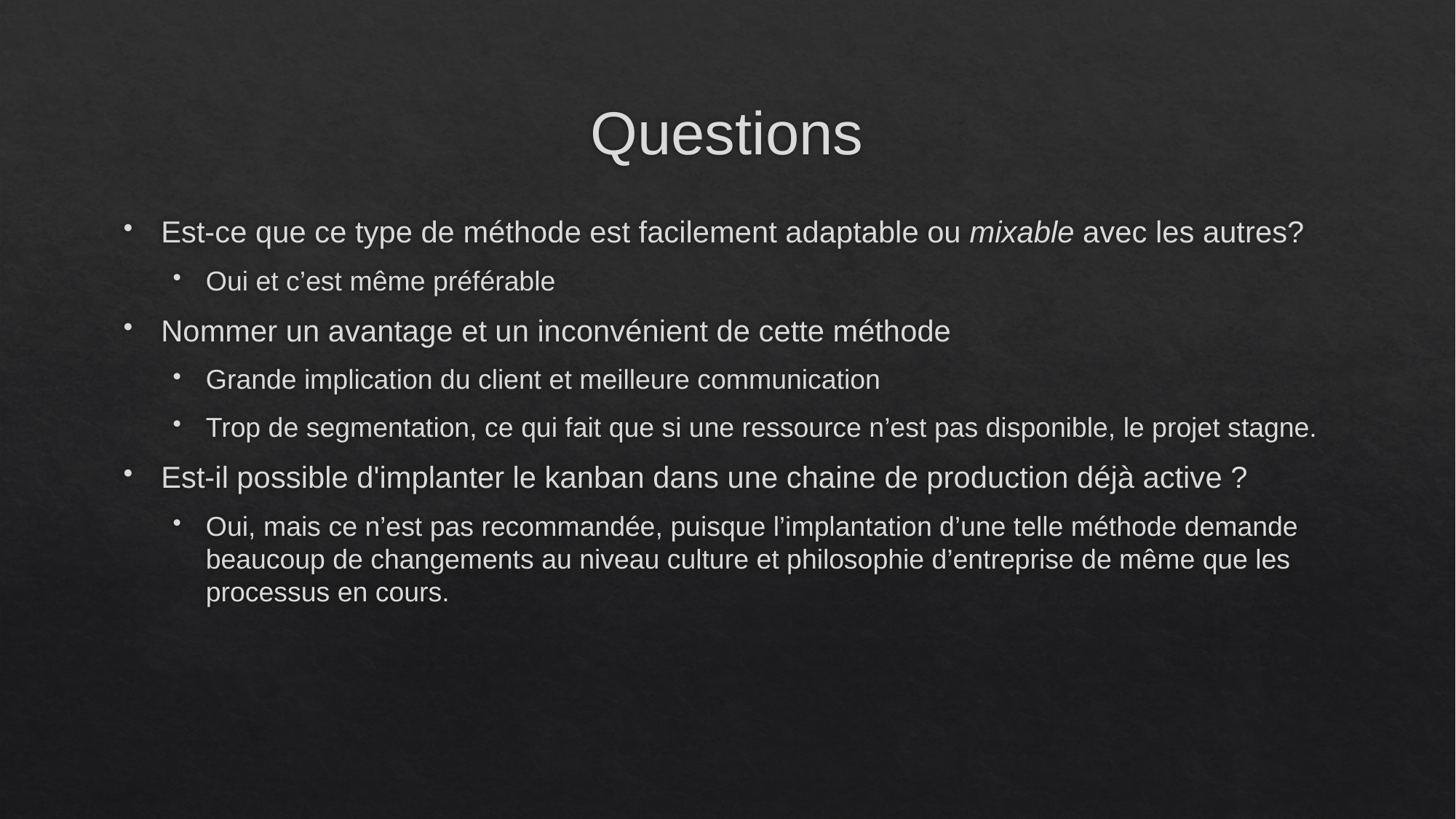

# Questions
Est-ce que ce type de méthode est facilement adaptable ou mixable avec les autres?
Oui et c’est même préférable
Nommer un avantage et un inconvénient de cette méthode
Grande implication du client et meilleure communication
Trop de segmentation, ce qui fait que si une ressource n’est pas disponible, le projet stagne.
Est-il possible d'implanter le kanban dans une chaine de production déjà active ?
Oui, mais ce n’est pas recommandée, puisque l’implantation d’une telle méthode demande beaucoup de changements au niveau culture et philosophie d’entreprise de même que les processus en cours.